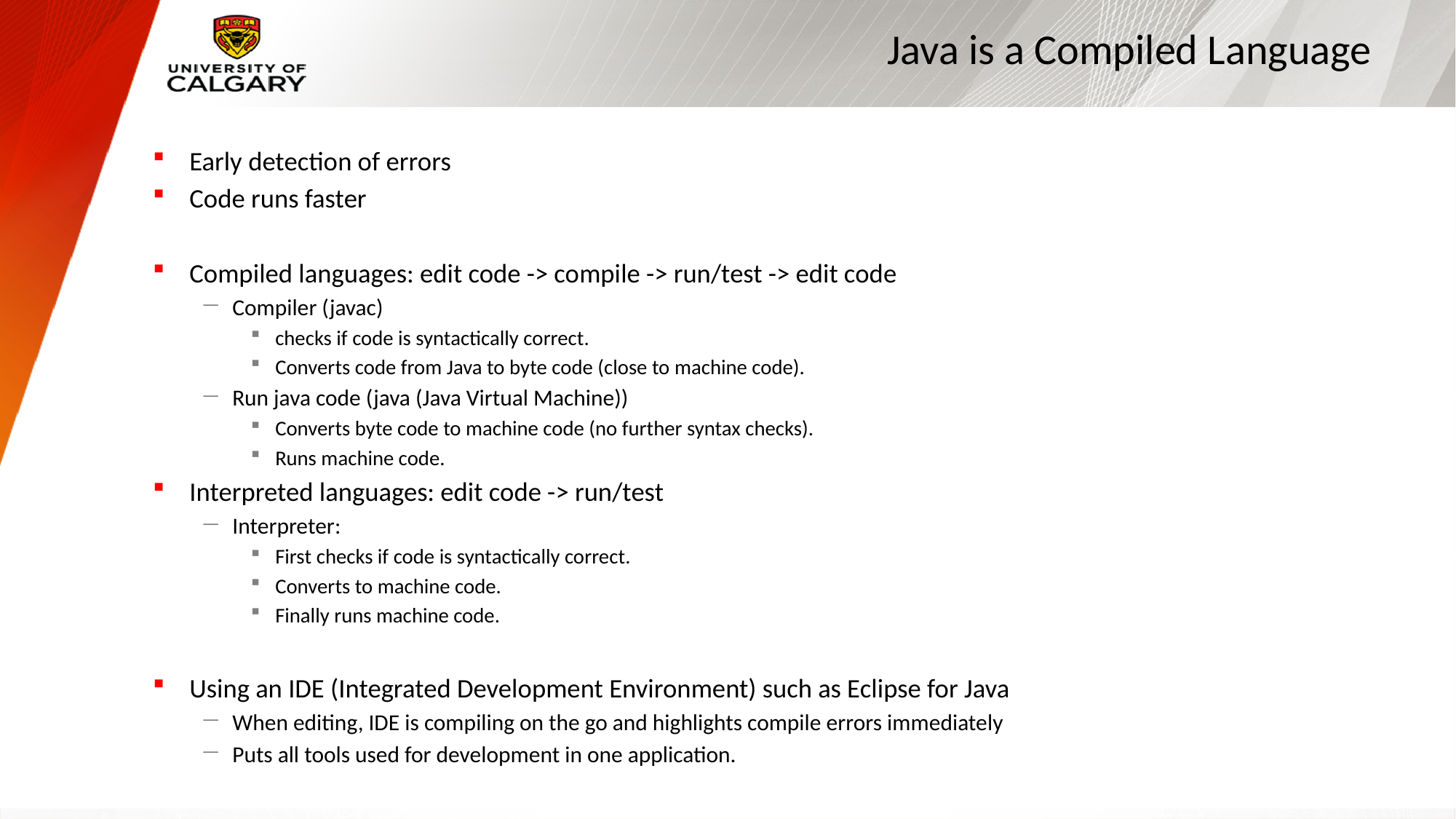

# Java is a Compiled Language
Early detection of errors
Code runs faster

Compiled languages: edit code -> compile -> run/test -> edit code
Compiler (javac)
checks if code is syntactically correct.
Converts code from Java to byte code (close to machine code).
Run java code (java (Java Virtual Machine))
Converts byte code to machine code (no further syntax checks).
Runs machine code.
Interpreted languages: edit code -> run/test
Interpreter:
First checks if code is syntactically correct.
Converts to machine code.
Finally runs machine code.

Using an IDE (Integrated Development Environment) such as Eclipse for Java
When editing, IDE is compiling on the go and highlights compile errors immediately
Puts all tools used for development in one application.